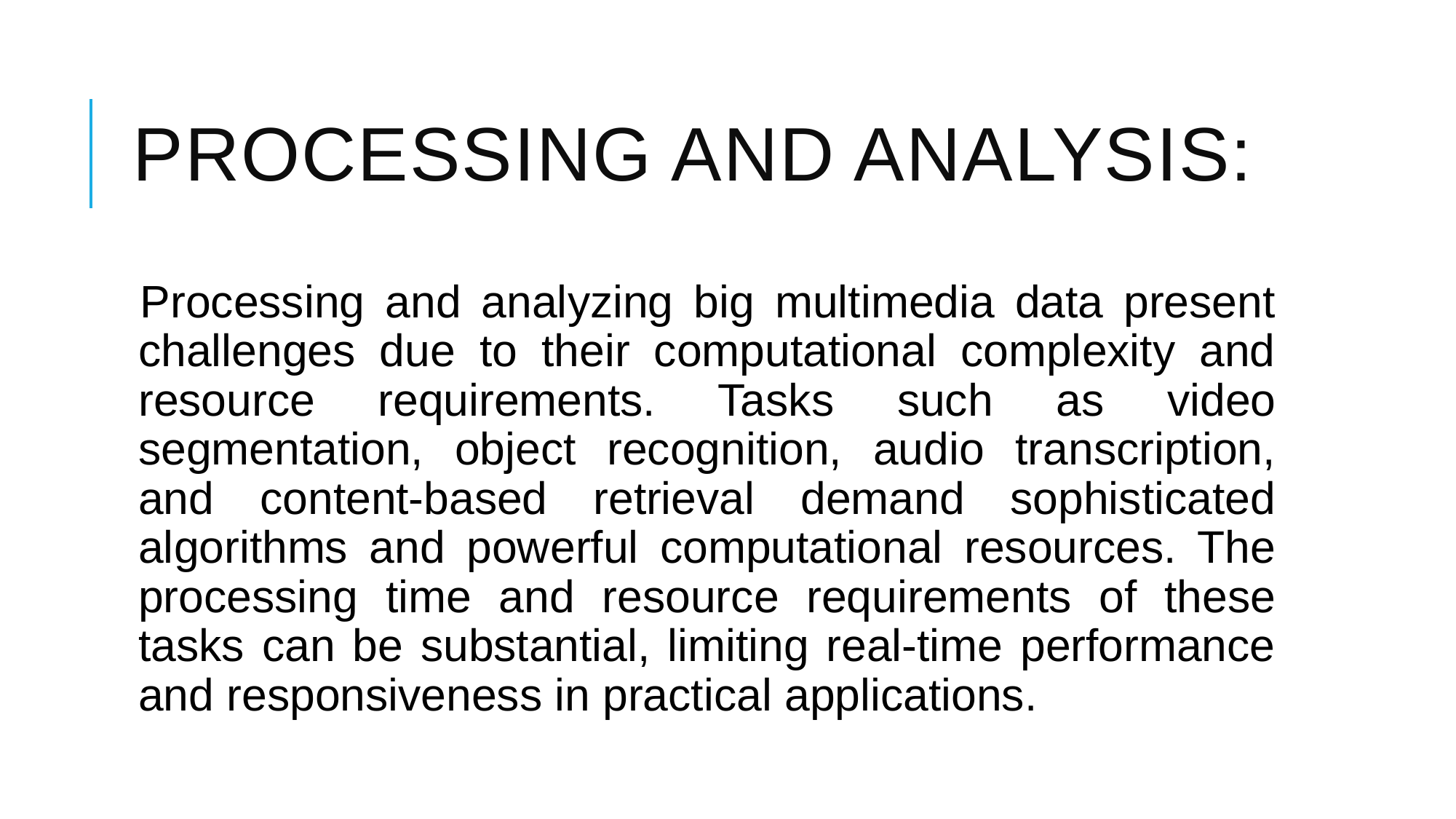

# Processing and Analysis:
Processing and analyzing big multimedia data present challenges due to their computational complexity and resource requirements. Tasks such as video segmentation, object recognition, audio transcription, and content-based retrieval demand sophisticated algorithms and powerful computational resources. The processing time and resource requirements of these tasks can be substantial, limiting real-time performance and responsiveness in practical applications.